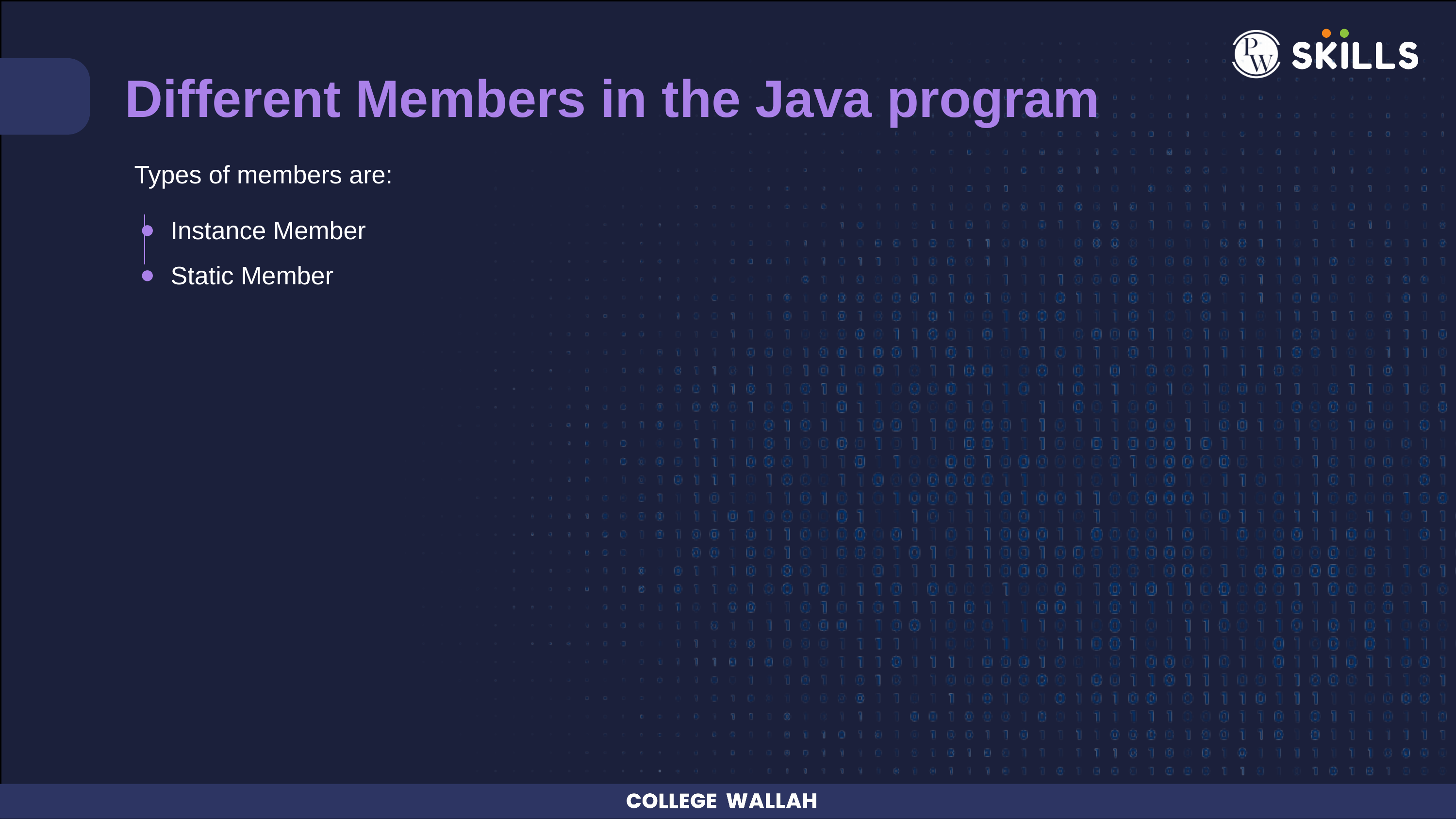

Different Members in the Java program
Types of members are:
Instance Member
Static Member